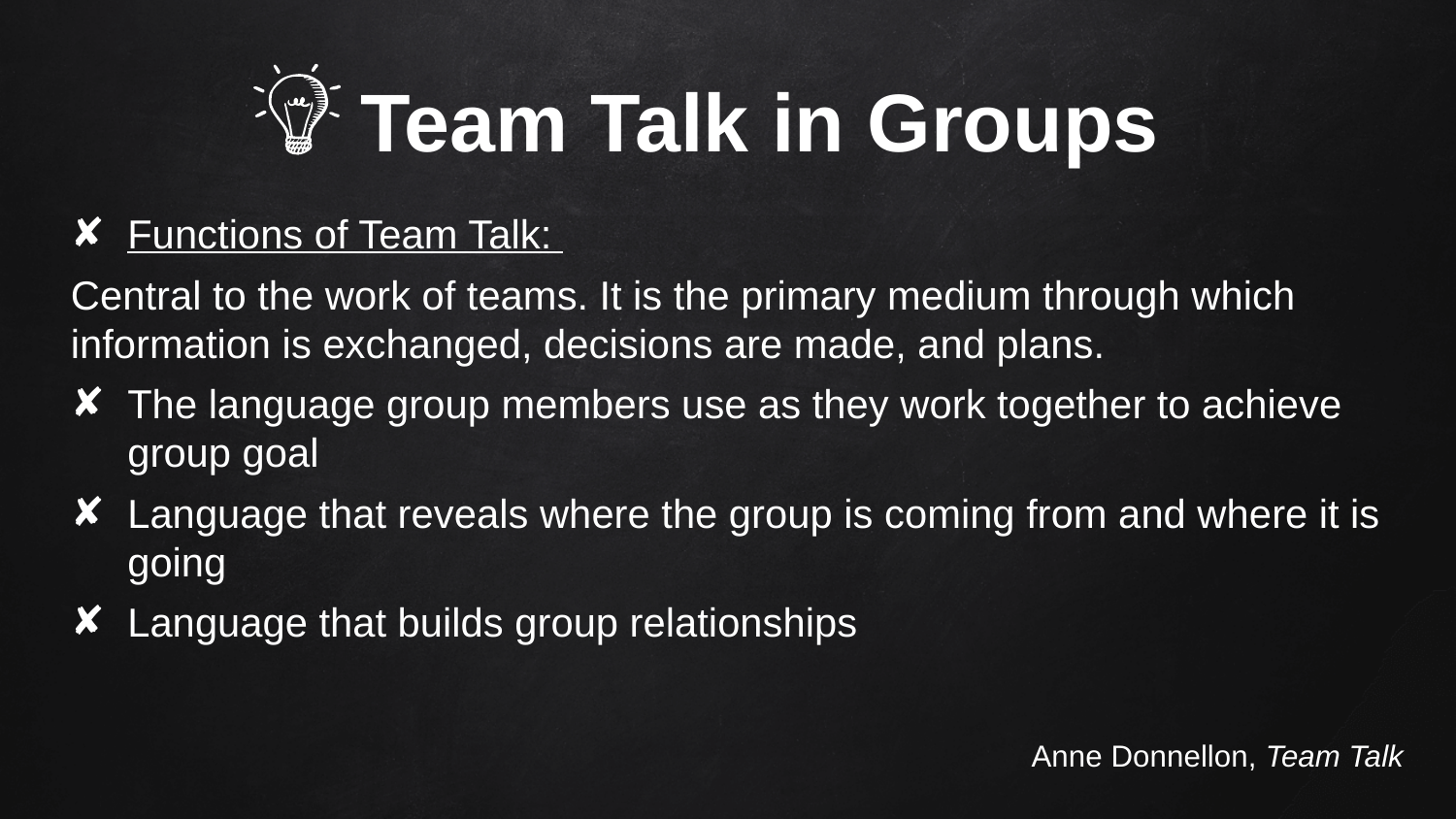

# Team Talk in Groups

Functions of Team Talk:
Central to the work of teams. It is the primary medium through which information is exchanged, decisions are made, and plans.
The language group members use as they work together to achieve group goal
Language that reveals where the group is coming from and where it is going
Language that builds group relationships

Anne Donnellon, Team Talk